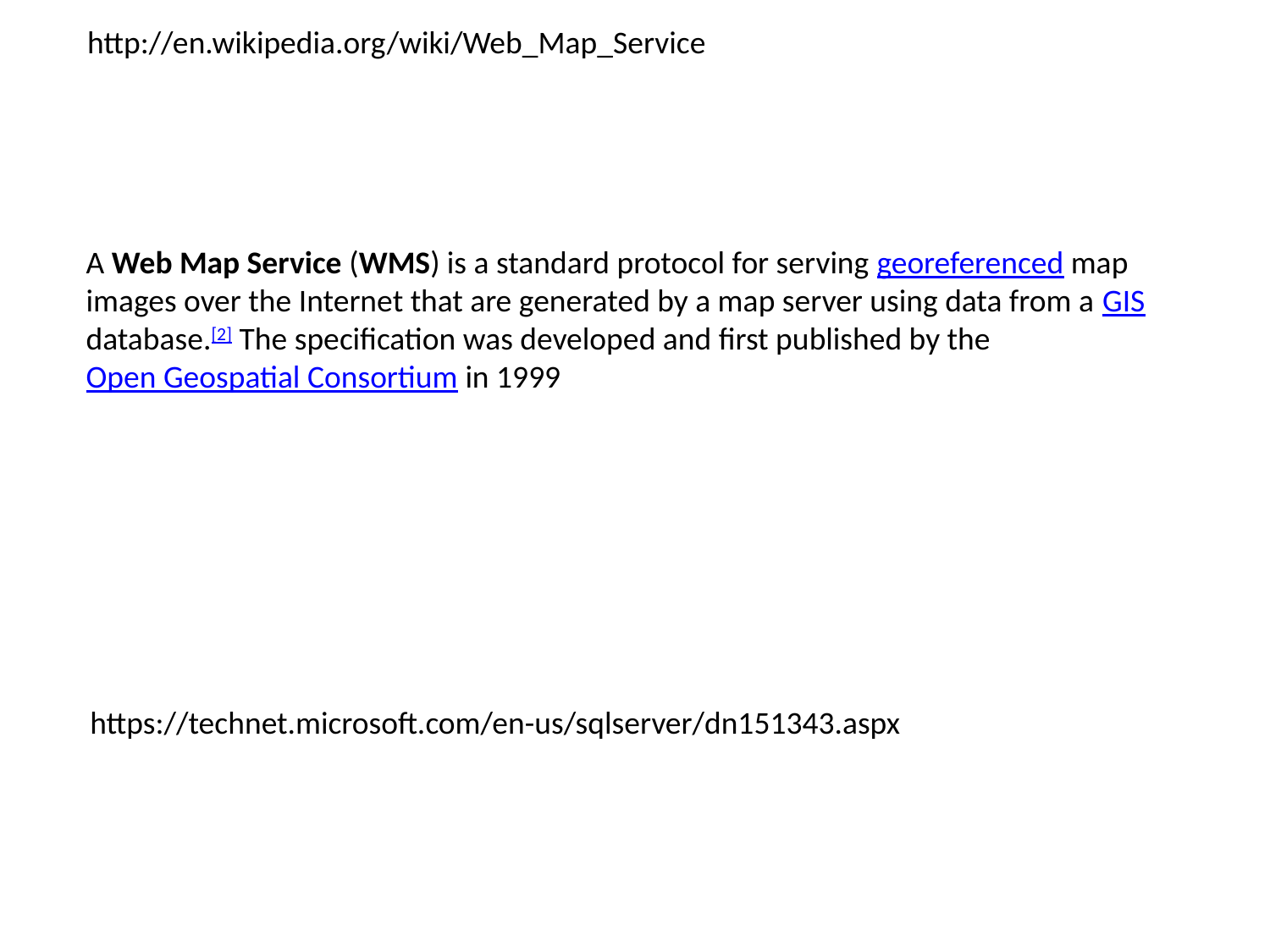

http://en.wikipedia.org/wiki/Web_Map_Service
A Web Map Service (WMS) is a standard protocol for serving georeferenced map images over the Internet that are generated by a map server using data from a GIS database.[2] The specification was developed and first published by the Open Geospatial Consortium in 1999
https://technet.microsoft.com/en-us/sqlserver/dn151343.aspx